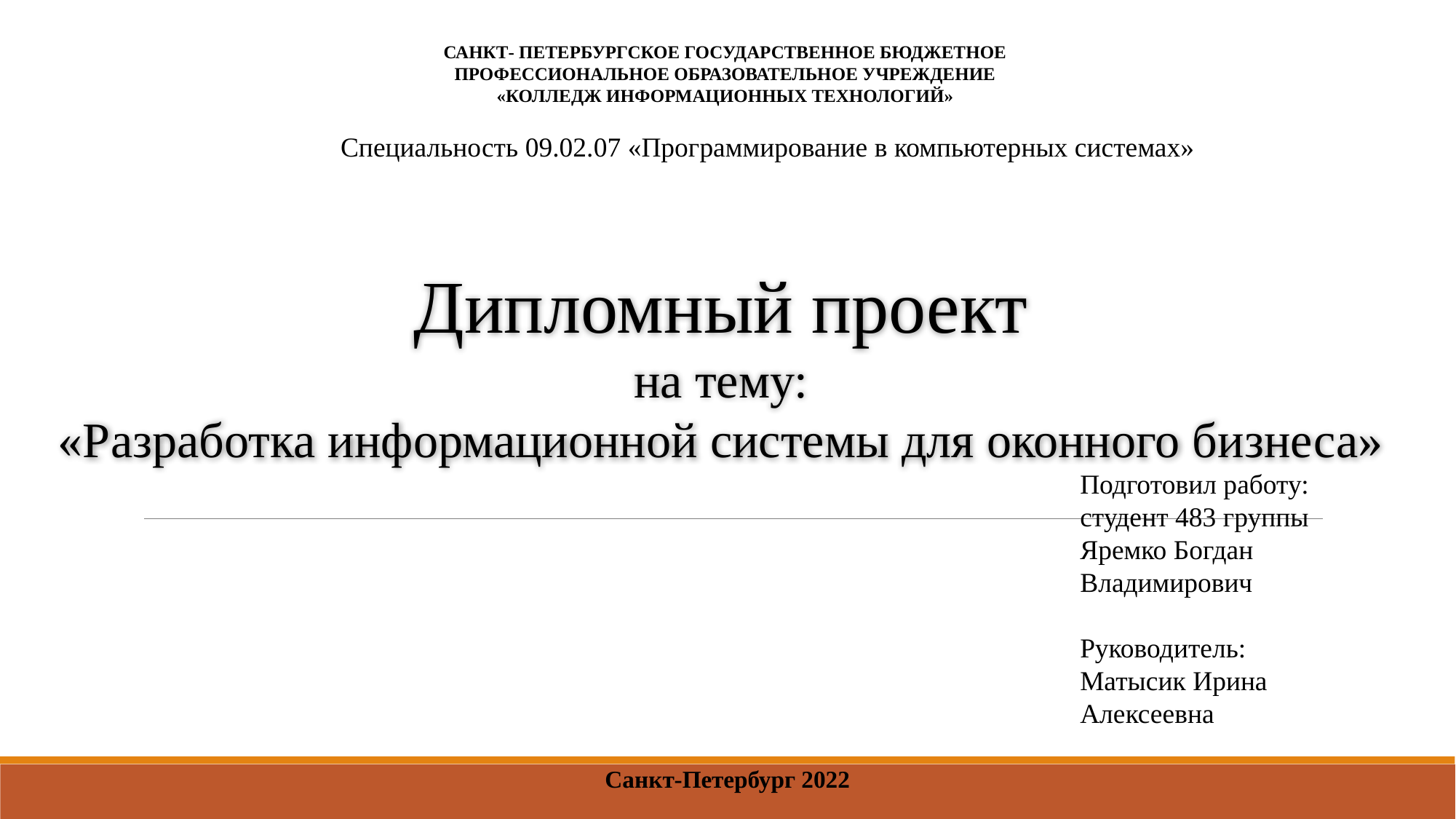

САНКТ- ПЕТЕРБУРГСКОЕ ГОСУДАРСТВЕННОЕ БЮДЖЕТНОЕ
ПРОФЕССИОНАЛЬНОЕ ОБРАЗОВАТЕЛЬНОЕ УЧРЕЖДЕНИЕ
«КОЛЛЕДЖ ИНФОРМАЦИОННЫХ ТЕХНОЛОГИЙ»
Специальность 09.02.07 «Программирование в компьютерных системах»
Дипломный проект
на тему:
«Разработка информационной системы для оконного бизнеса»
Подготовил работу:
студент 483 группы
Яремко Богдан Владимирович
Руководитель:
Матысик Ирина Алексеевна
Санкт-Петербург 2022